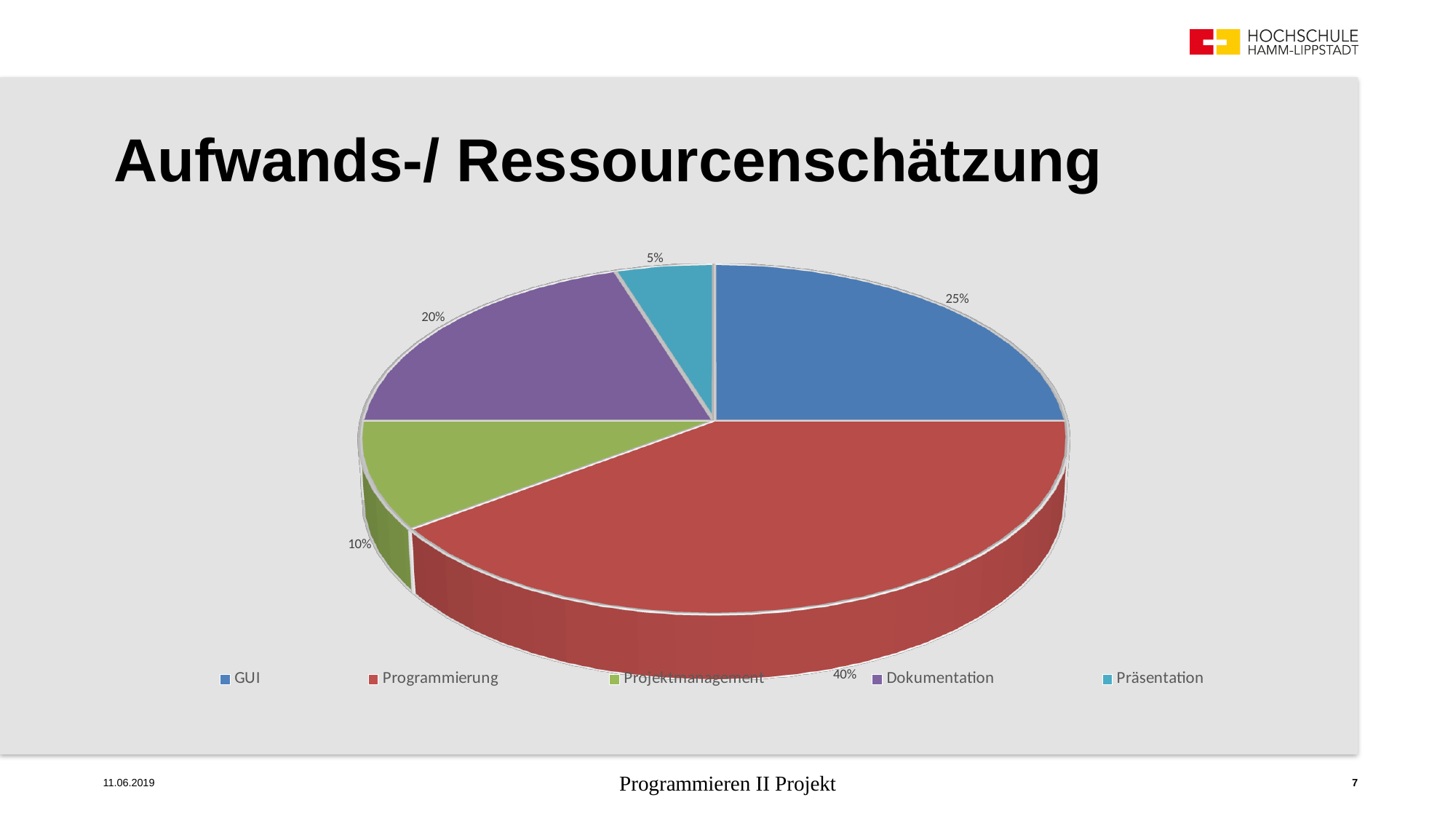

# Aufwands-/ Ressourcenschätzung

[unsupported chart]

11.06.2019
Programmieren II Projekt
7